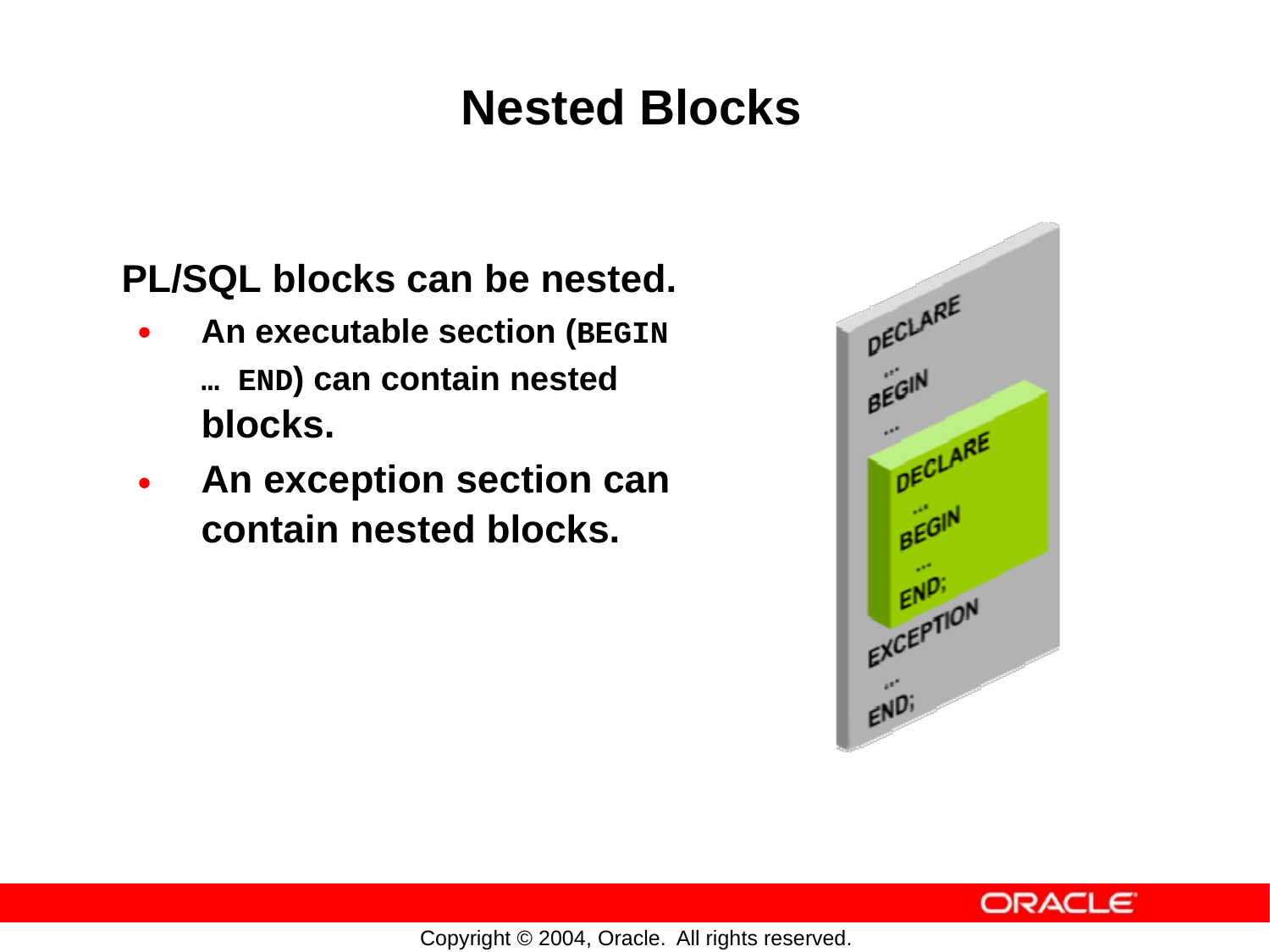

Nested Blocks

PL/SQL blocks can be nested.
•
An executable section (BEGIN
… END) can contain nested
blocks.
An exception section can
•
contain
nested
blocks.

Copyright © 2004, Oracle.
All rights reserved.